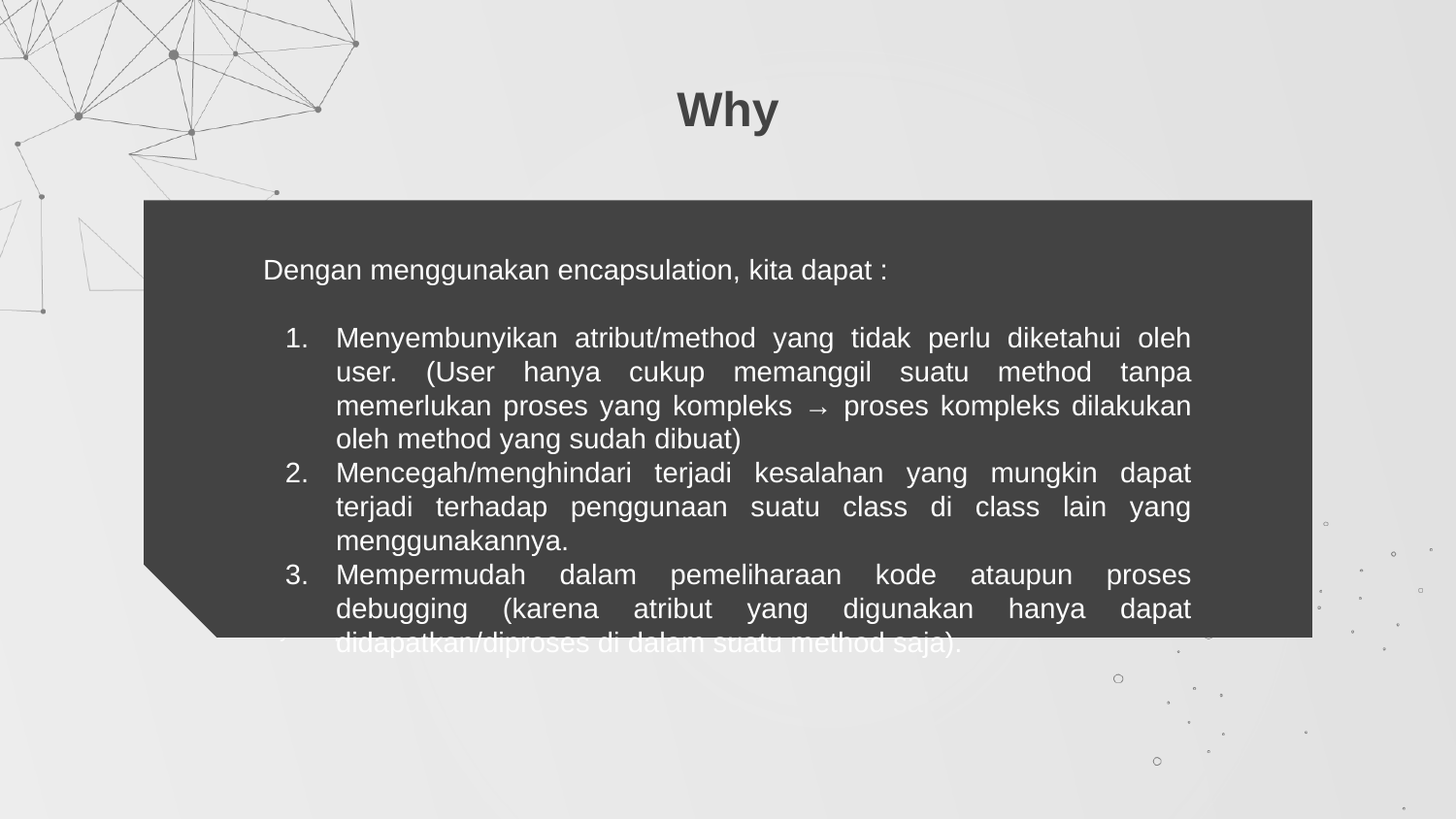

# Why
Dengan menggunakan encapsulation, kita dapat :

Menyembunyikan atribut/method yang tidak perlu diketahui oleh user. (User hanya cukup memanggil suatu method tanpa memerlukan proses yang kompleks → proses kompleks dilakukan oleh method yang sudah dibuat)
Mencegah/menghindari terjadi kesalahan yang mungkin dapat terjadi terhadap penggunaan suatu class di class lain yang menggunakannya.
Mempermudah dalam pemeliharaan kode ataupun proses debugging (karena atribut yang digunakan hanya dapat didapatkan/diproses di dalam suatu method saja).
- public
 → dapat diakses class lain
- default
 → hanya dapat diakses class lain dalam satu package yg sama